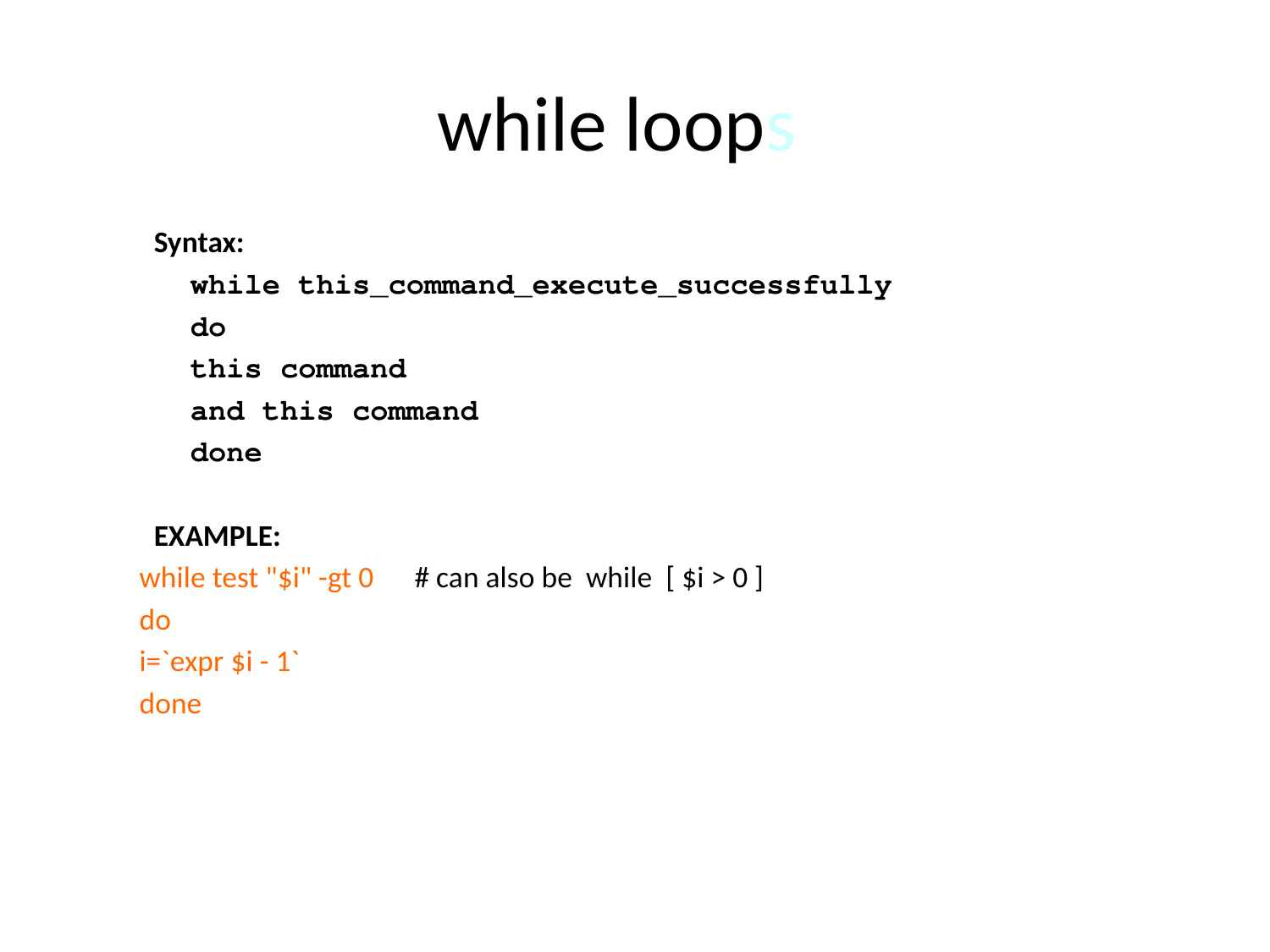

# while loops
Syntax:
	while this_command_execute_successfully
		do
			this command
			and this command
		done

EXAMPLE:
		while test "$i" -gt 0      # can also be  while  [ $i > 0 ]
  		do
    			i=`expr $i - 1`
  		done